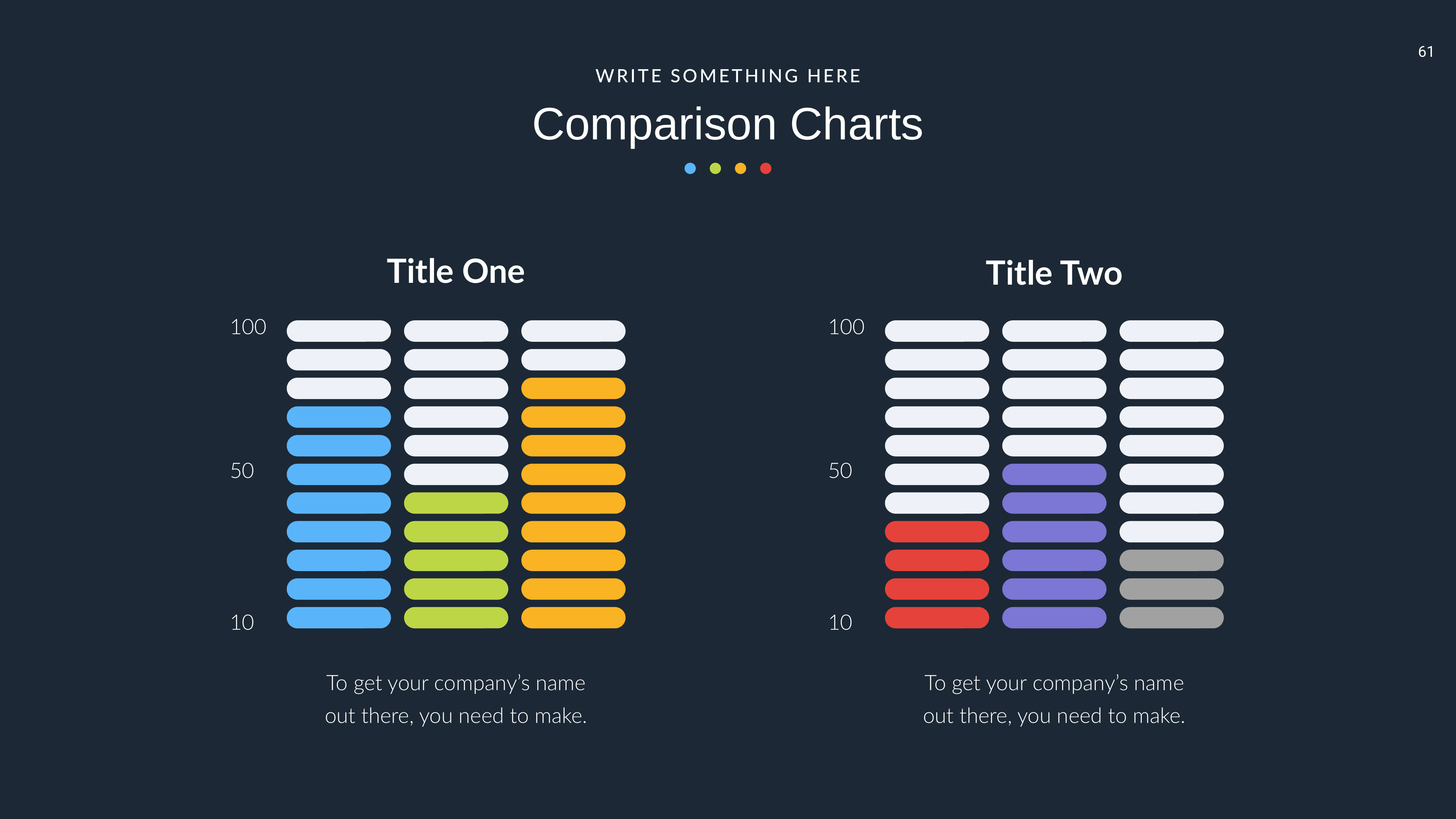

WRITE SOMETHING HERE
Comparison Charts

Title One
100

50

10

To get your company’s name out there, you need to make.
Title Two
100

50

10

To get your company’s name out there, you need to make.